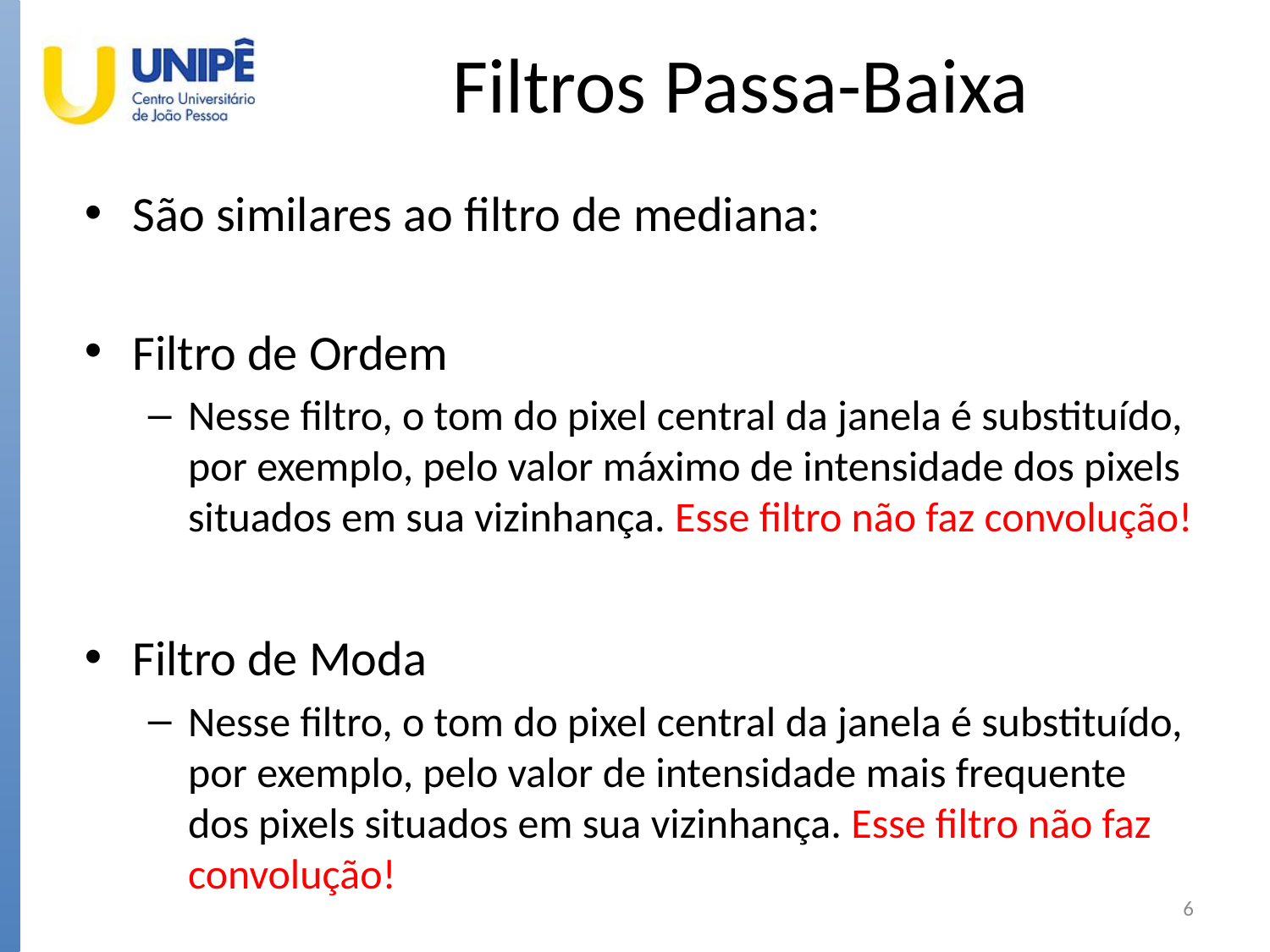

# Filtros Passa-Baixa
São similares ao filtro de mediana:

Filtro de Ordem
Nesse filtro, o tom do pixel central da janela é substituído, por exemplo, pelo valor máximo de intensidade dos pixels situados em sua vizinhança. Esse filtro não faz convolução!

Filtro de Moda
Nesse filtro, o tom do pixel central da janela é substituído, por exemplo, pelo valor de intensidade mais frequente dos pixels situados em sua vizinhança. Esse filtro não faz convolução!

6